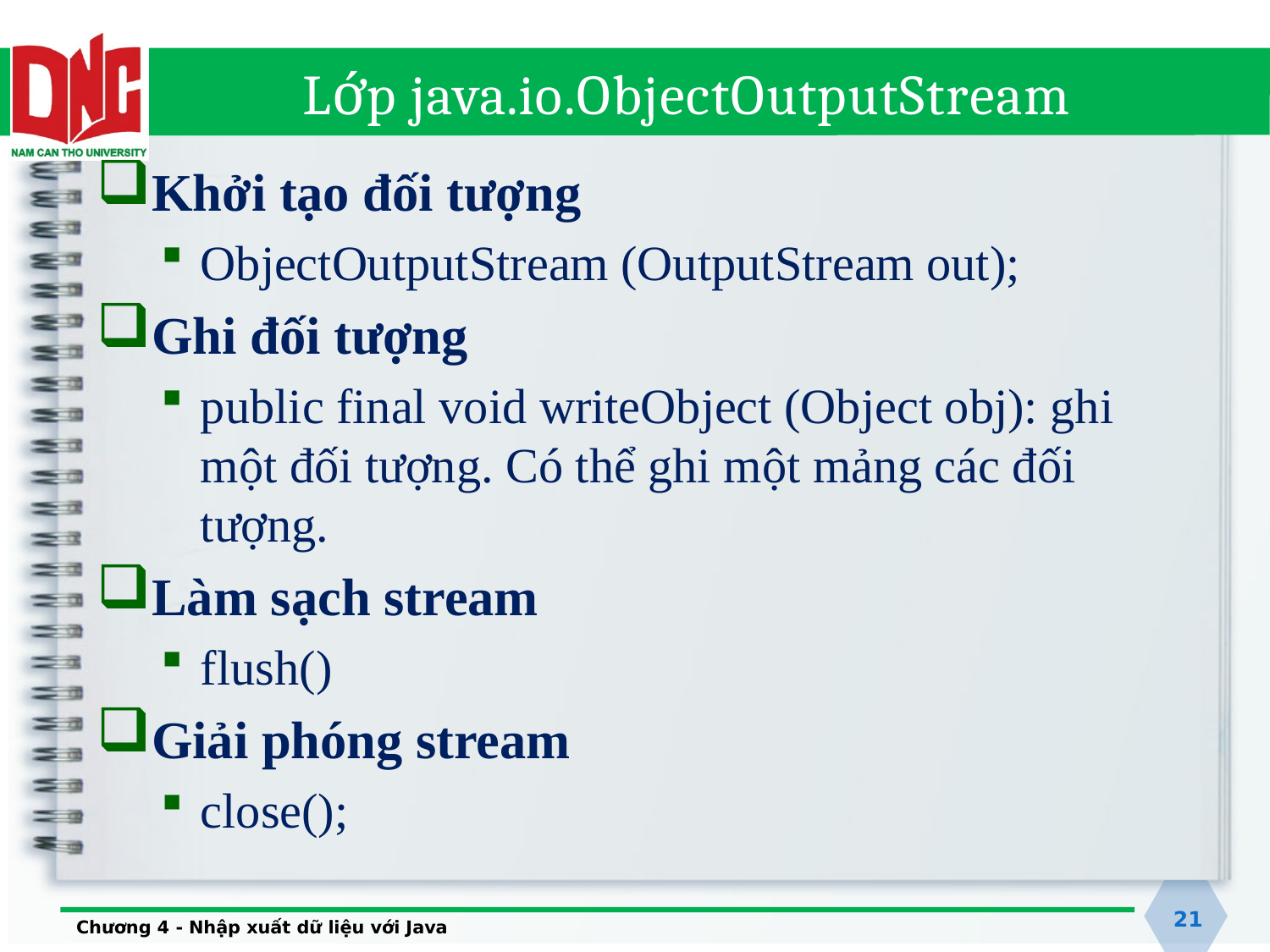

# Lớp java.io.ObjectOutputStream
Khởi tạo đối tượng
ObjectOutputStream (OutputStream out);
Ghi đối tượng
public final void writeObject (Object obj): ghi một đối tượng. Có thể ghi một mảng các đối tượng.
Làm sạch stream
flush()
Giải phóng stream
close();

21
Chương 4 - Nhập xuất dữ liệu với Java